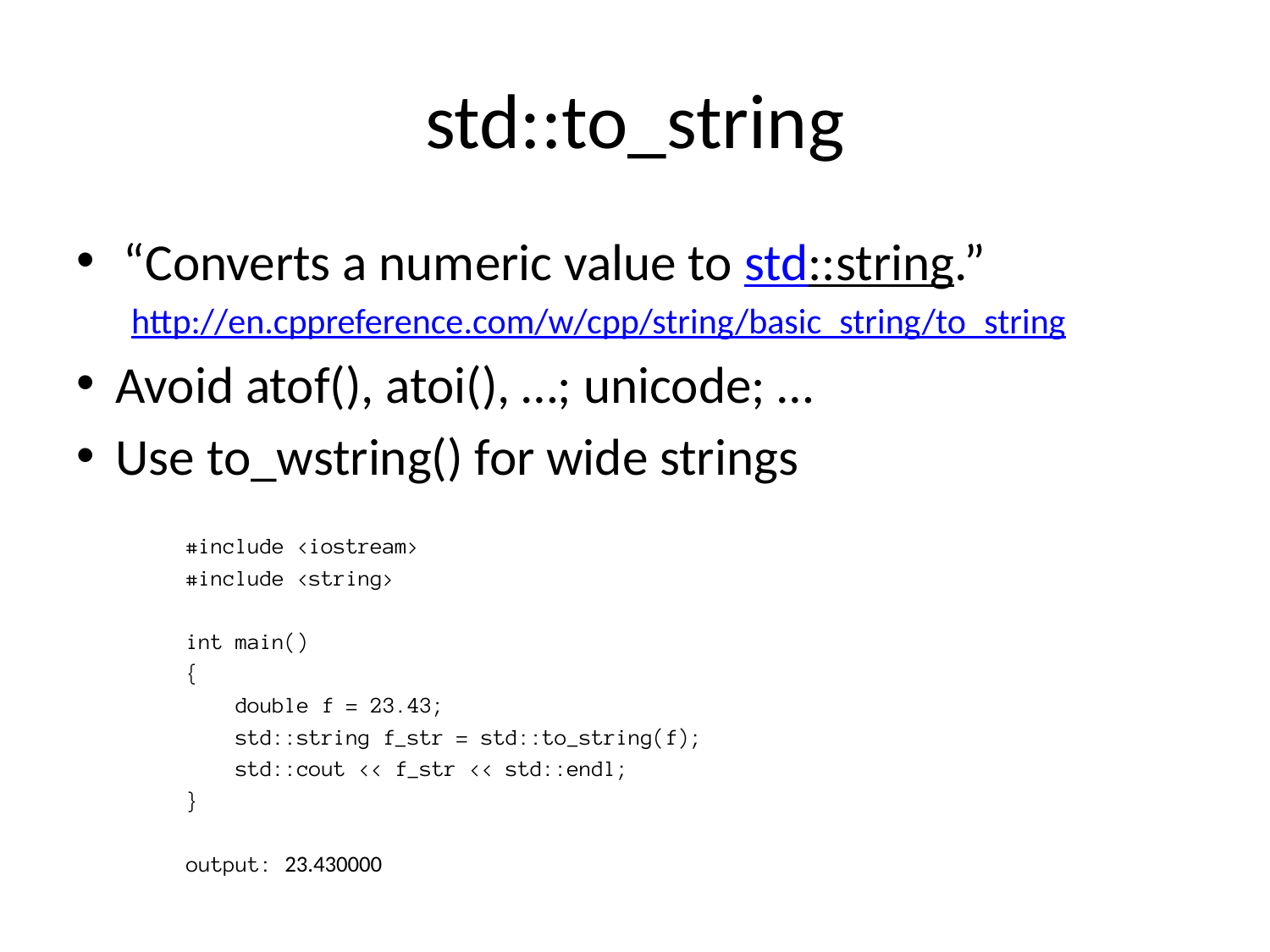

# std::to_string
“Converts a numeric value to std::string.”
http://en.cppreference.com/w/cpp/string/basic_string/to_string
Avoid atof(), atoi(), …; unicode; …
Use to_wstring() for wide strings

#include <iostream>
#include <string>

int main()
{
    double f = 23.43;
    std::string f_str = std::to_string(f);
    std::cout << f_str << std::endl;
}

output: 23.430000